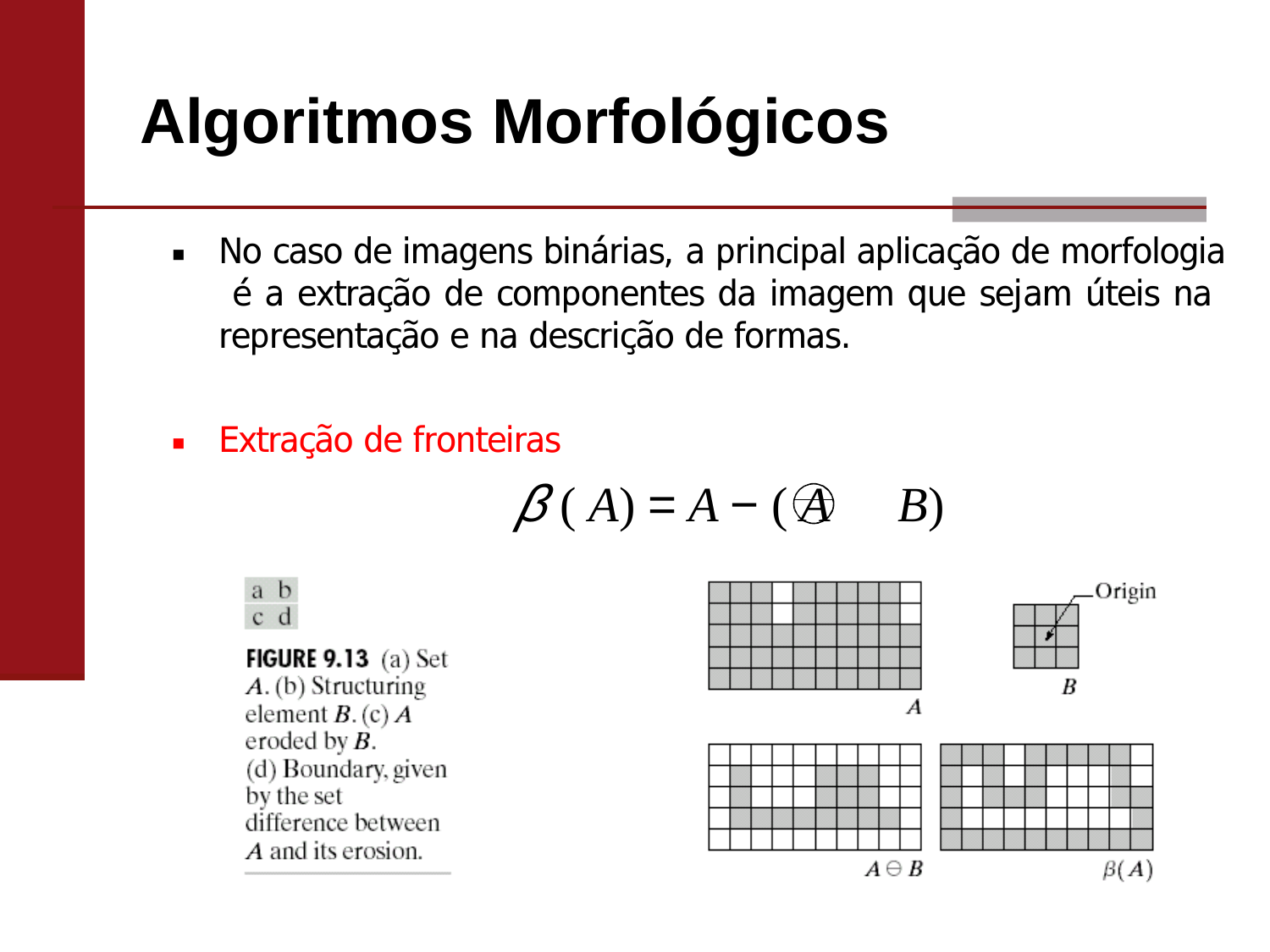

# Algoritmos Morfológicos
No caso de imagens binárias, a principal aplicação de morfologia  é a extração de componentes da imagem que sejam úteis na  representação e na descrição de formas.

Extração de fronteiras
β ( A) = A − ( A	B)